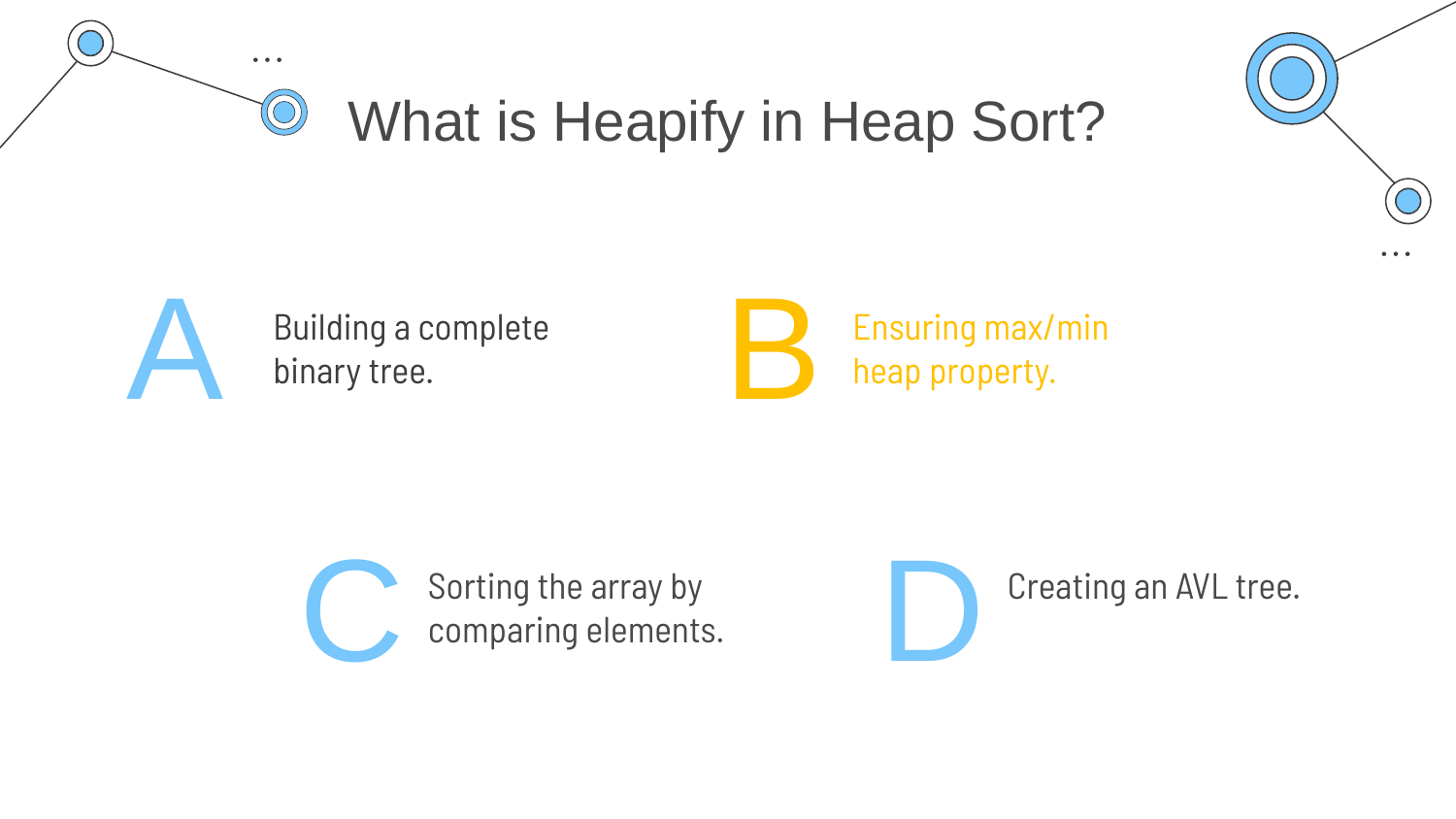

# What is Heapify in Heap Sort?
A
B
Building a complete binary tree.
Ensuring max/min heap property.
C
D
Sorting the array by comparing elements.
Creating an AVL tree.